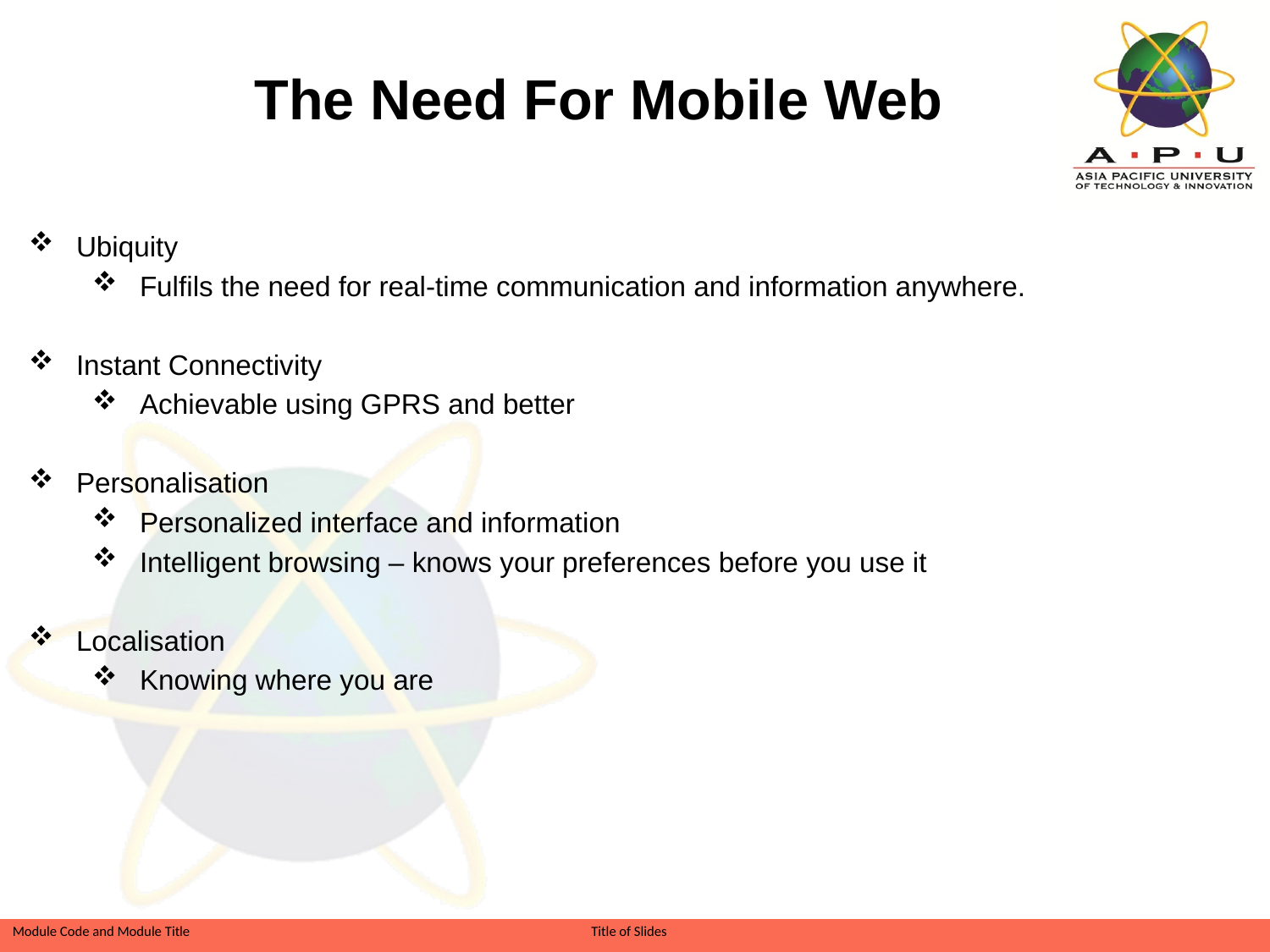

The Need For Mobile Web
Ubiquity
Fulfils the need for real-time communication and information anywhere.

Instant Connectivity
Achievable using GPRS and better

Personalisation
Personalized interface and information
Intelligent browsing – knows your preferences before you use it

Localisation
Knowing where you are